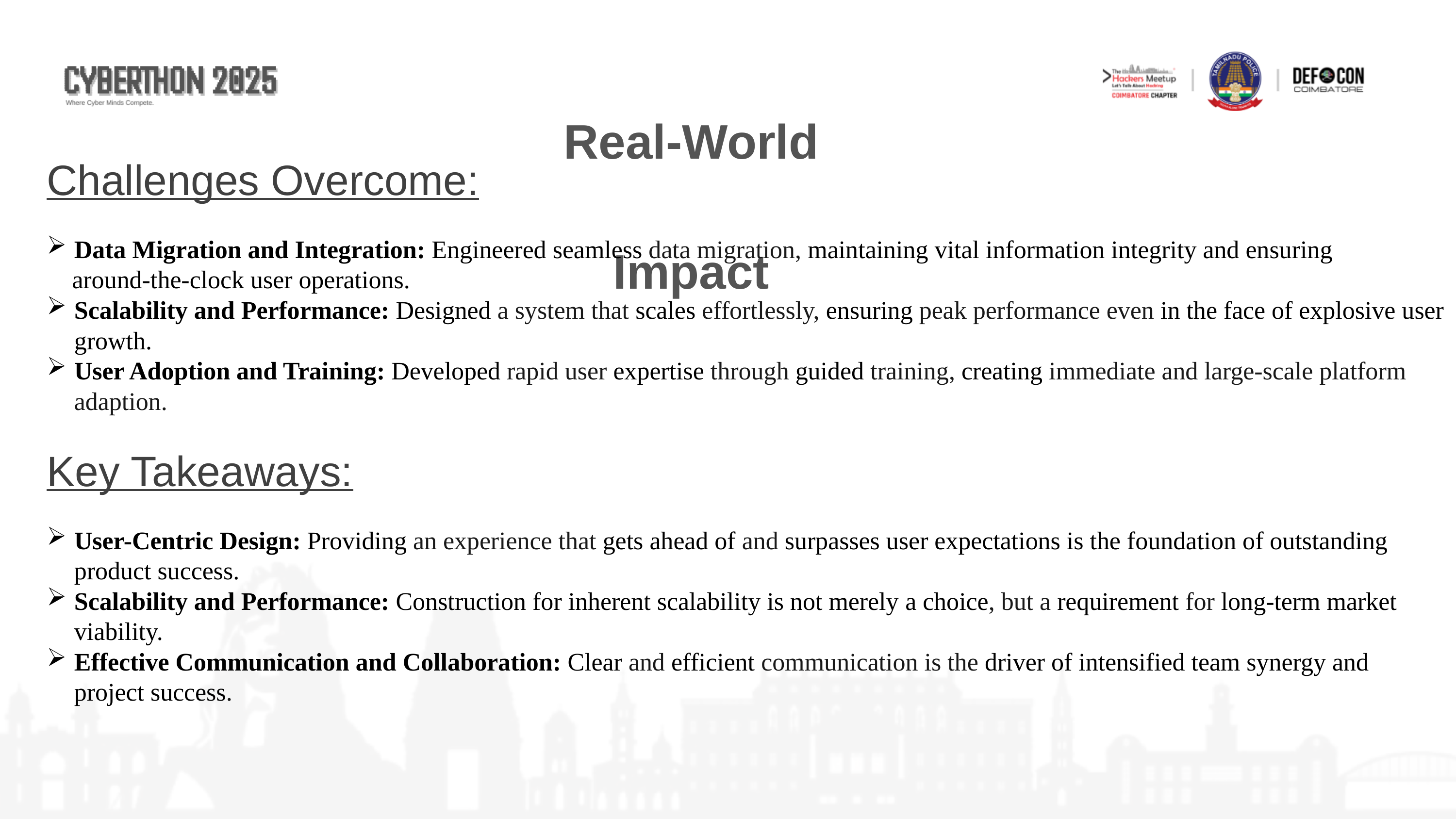

Real-World Impact
Challenges Overcome:
Data Migration and Integration: Engineered seamless data migration, maintaining vital information integrity and ensuring
    around-the-clock user operations.
Scalability and Performance: Designed a system that scales effortlessly, ensuring peak performance even in the face of explosive user growth.
User Adoption and Training: Developed rapid user expertise through guided training, creating immediate and large-scale platform adaption.
Key Takeaways:

User-Centric Design: Providing an experience that gets ahead of and surpasses user expectations is the foundation of outstanding product success.
Scalability and Performance: Construction for inherent scalability is not merely a choice, but a requirement for long-term market viability.
Effective Communication and Collaboration: Clear and efficient communication is the driver of intensified team synergy and project success.